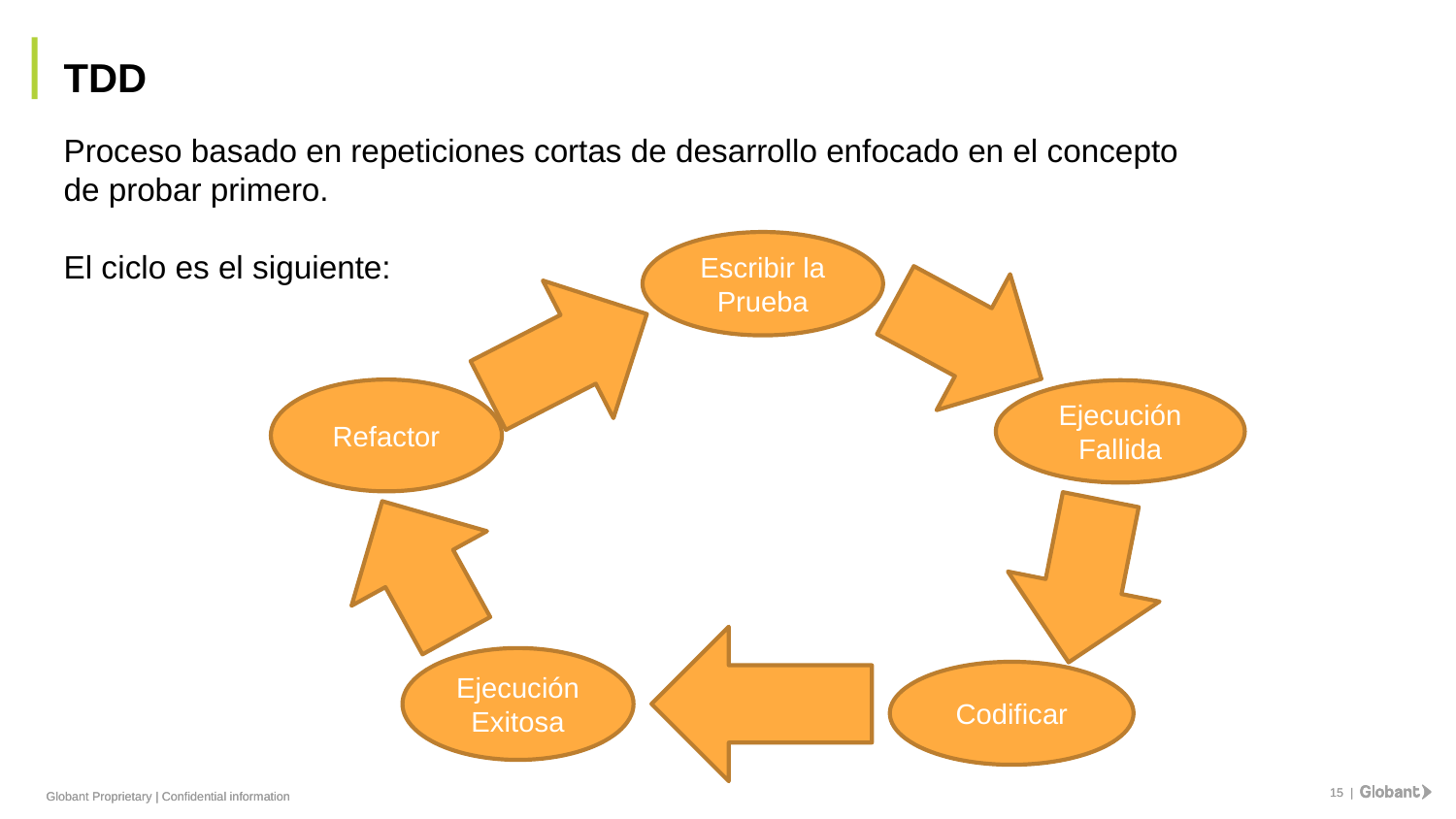

TDD
Proceso basado en repeticiones cortas de desarrollo enfocado en el concepto de probar primero.
El ciclo es el siguiente:

Escribir la Prueba

Refactor
Ejecución Fallida

Ejecución Exitosa
Codificar